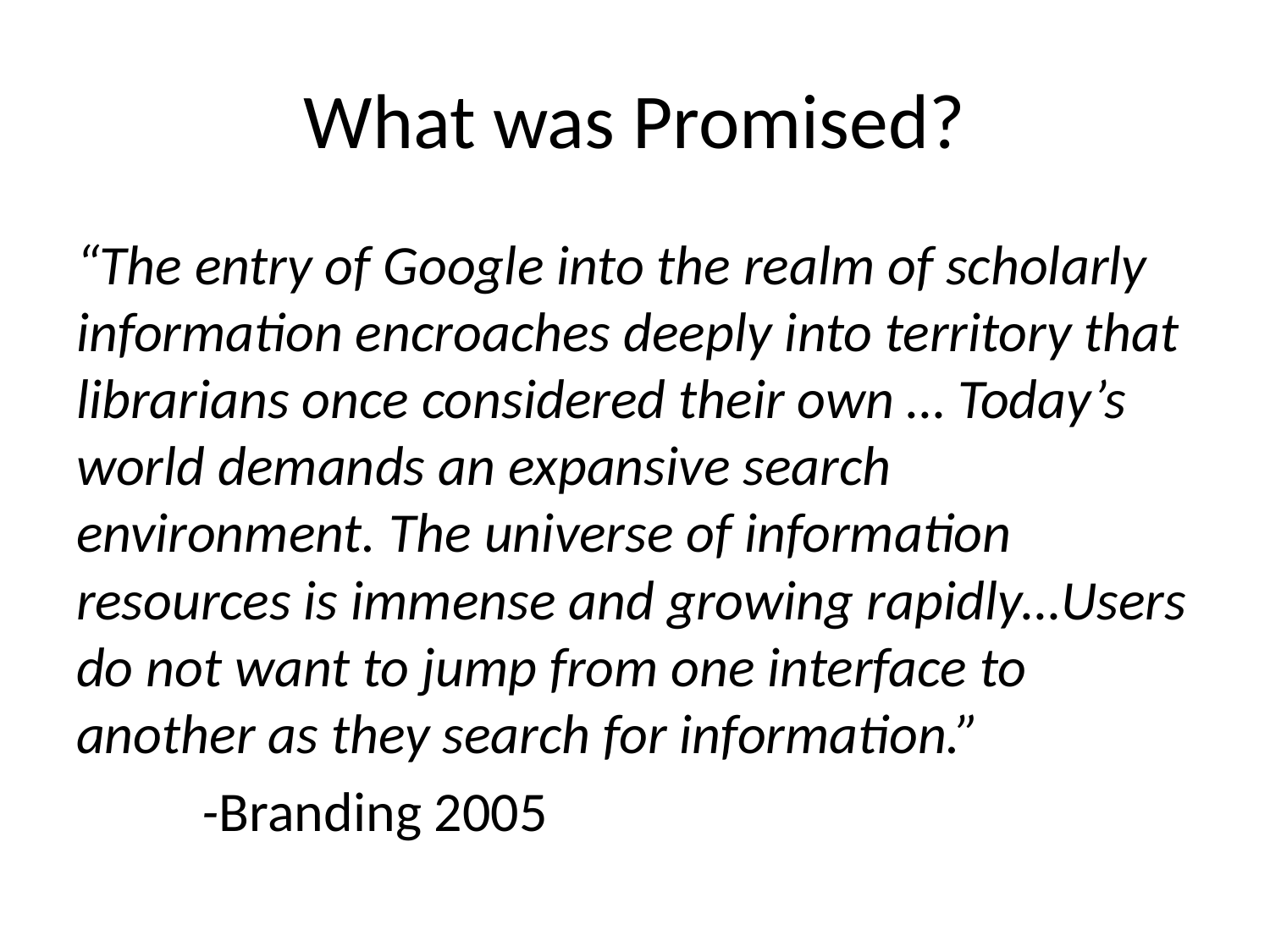

# What was Promised?
“The entry of Google into the realm of scholarly information encroaches deeply into territory that librarians once considered their own … Today’s world demands an expansive search environment. The universe of information resources is immense and growing rapidly…Users do not want to jump from one interface to another as they search for information.”
	-Branding 2005